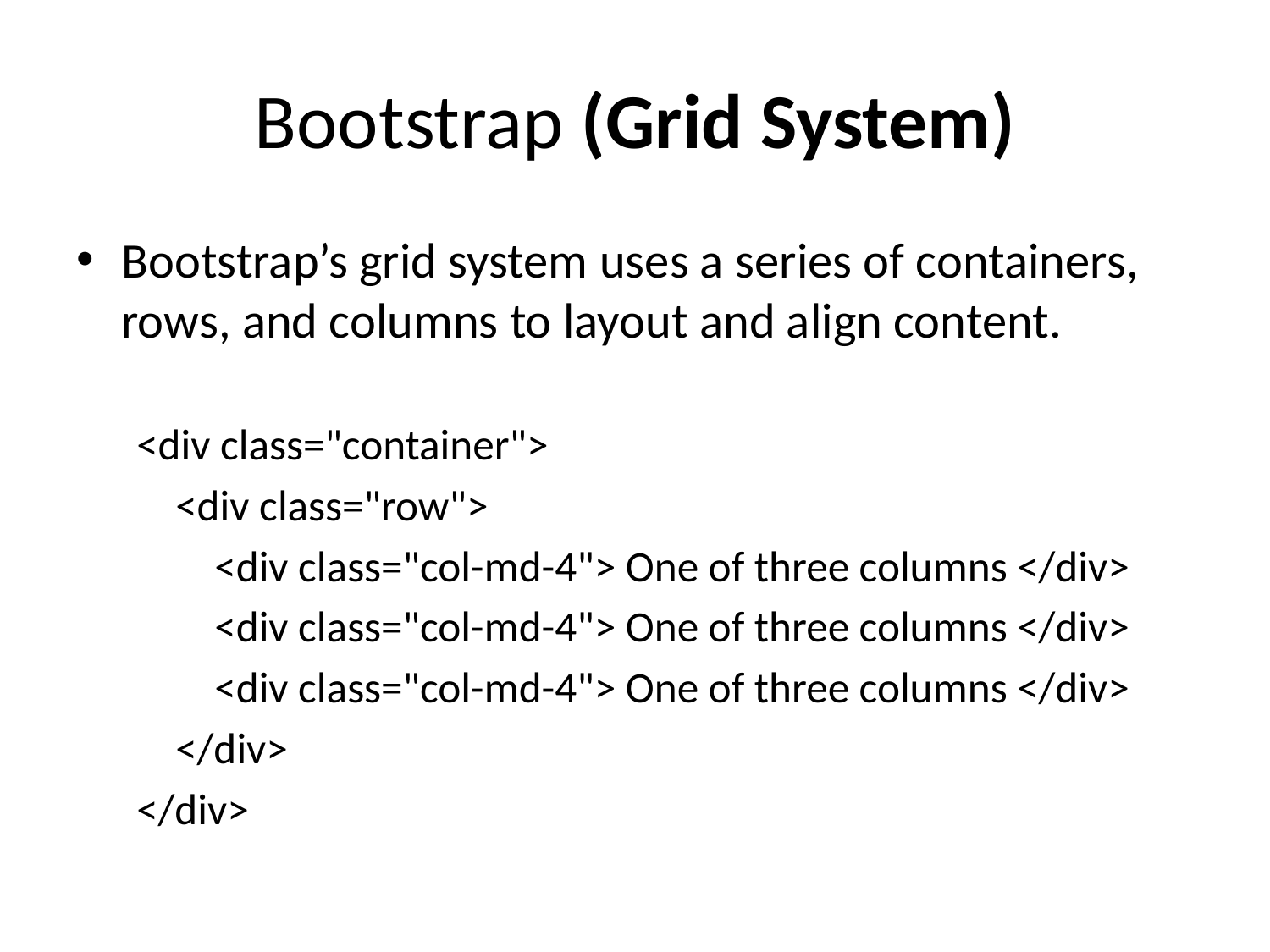

# Bootstrap (Grid System)
Bootstrap’s grid system uses a series of containers, rows, and columns to layout and align content.

<div class="container">
    <div class="row">
        <div class="col-md-4"> One of three columns </div>
        <div class="col-md-4"> One of three columns </div>
        <div class="col-md-4"> One of three columns </div>
    </div>
</div>